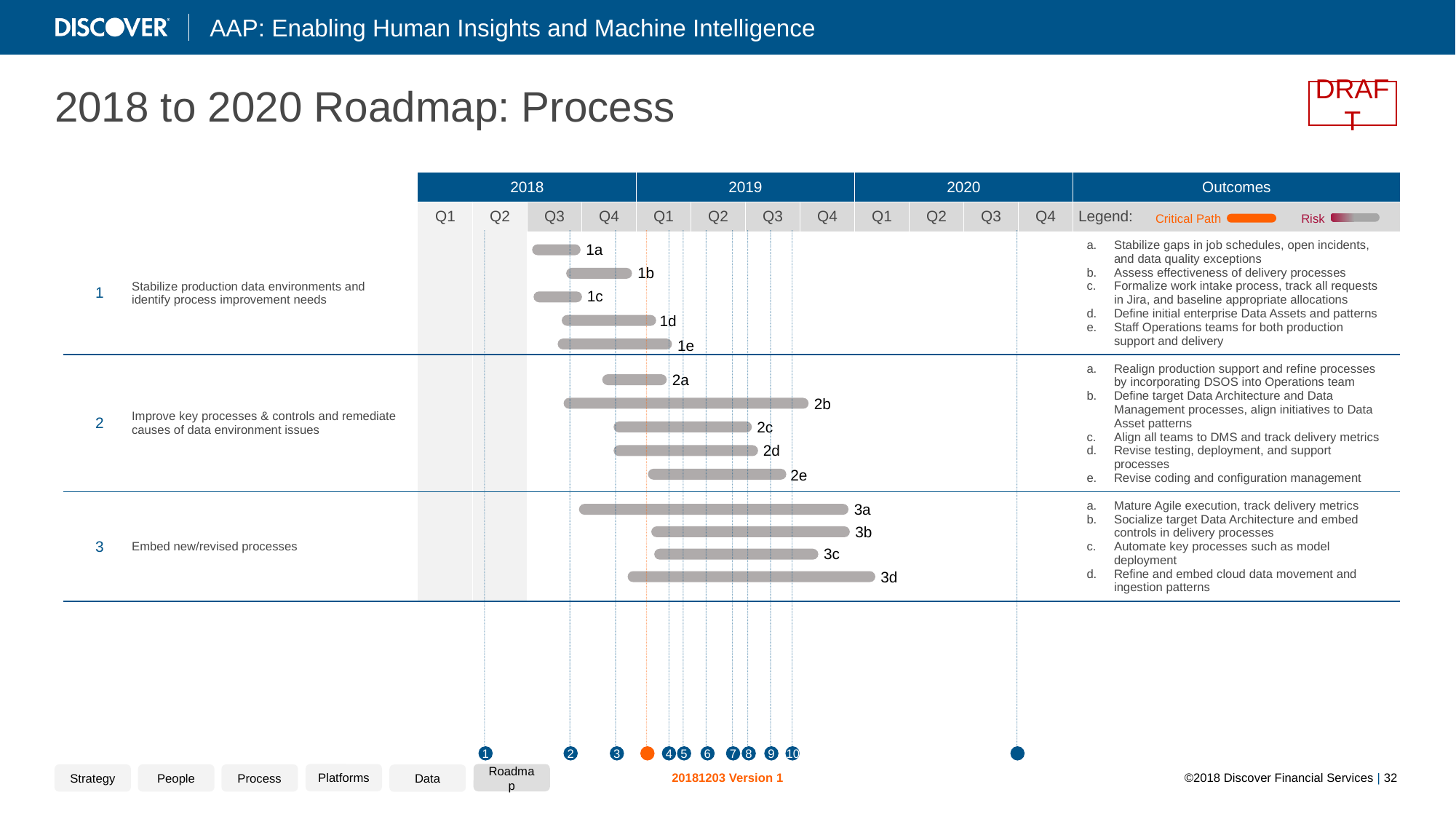

2018 to 2020 Roadmap: Process
DRAFT
|  |  | 2018 |  |  |  | 2019 |  |  |  | 2020 |  |  |  | Outcomes |
| --- | --- | --- | --- | --- | --- | --- | --- | --- | --- | --- | --- | --- | --- | --- |
|  |  | Q1 | Q2 | Q3 | Q4 | Q1 | Q2 | Q3 | Q4 | Q1 | Q2 | Q3 | Q4 | Legend: |
| 1 | Stabilize production data environments and identify process improvement needs |  |  |  |  |  |  |  |  |  |  |  |  | Stabilize gaps in job schedules, open incidents, and data quality exceptions Assess effectiveness of delivery processes Formalize work intake process, track all requests in Jira, and baseline appropriate allocations Define initial enterprise Data Assets and patterns Staff Operations teams for both production support and delivery |
| 2 | Improve key processes & controls and remediate causes of data environment issues |  |  |  |  |  |  |  |  |  |  |  |  | Realign production support and refine processes by incorporating DSOS into Operations team Define target Data Architecture and Data Management processes, align initiatives to Data Asset patterns Align all teams to DMS and track delivery metrics Revise testing, deployment, and support processes Revise coding and configuration management |
| 3 | Embed new/revised processes |  |  |  |  |  |  |  |  |  |  |  |  | Mature Agile execution, track delivery metrics Socialize target Data Architecture and embed controls in delivery processes Automate key processes such as model deployment Refine and embed cloud data movement and ingestion patterns |
Risk

Critical Path

10
1
2
3

4
5
6
7
8
9

1a

1b

1c

1d

1e

2a

2b

2c

2d

2e

3a

3b

3c

3d

Platforms
Roadmap
Strategy
People
Process
Data